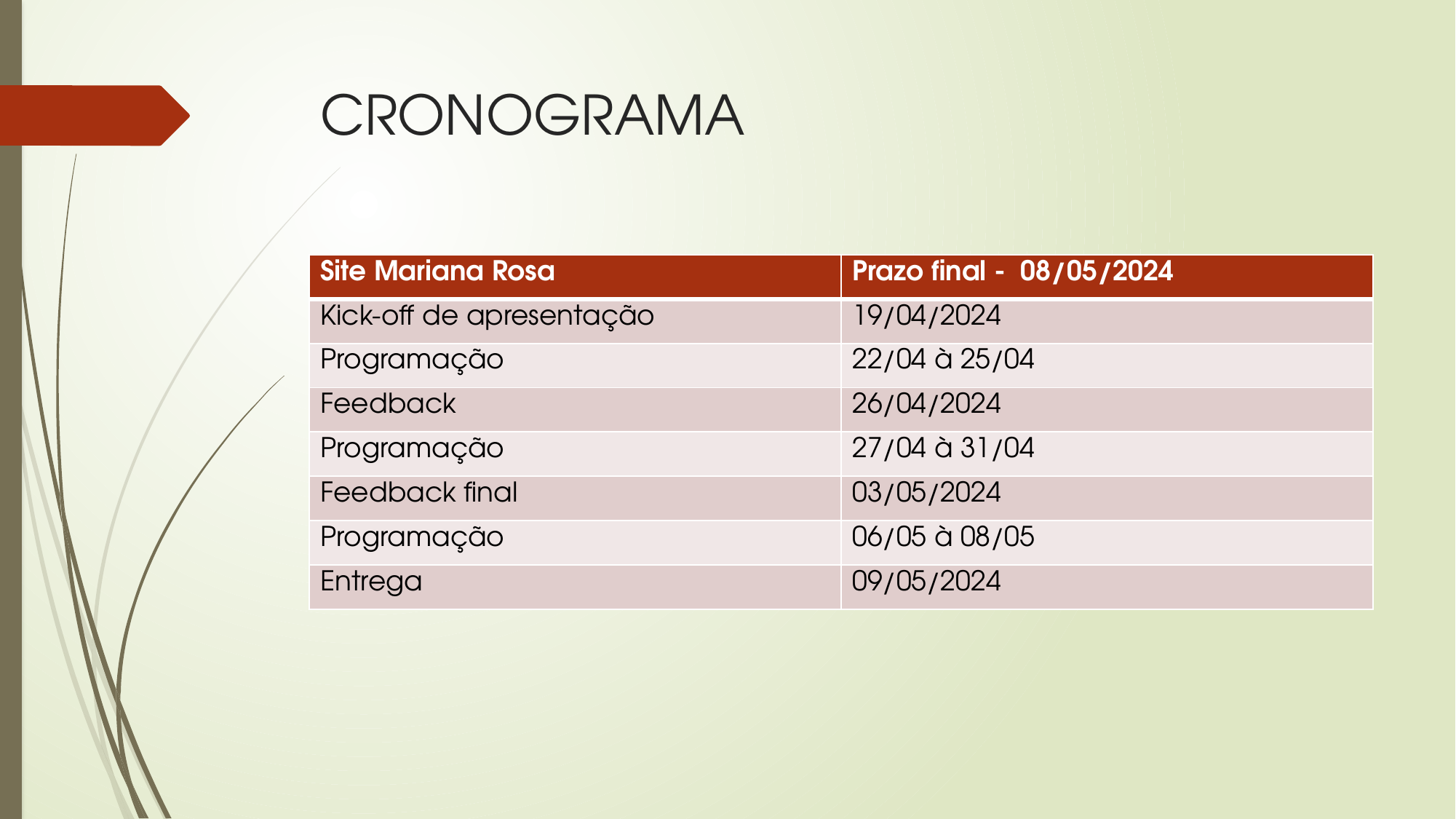

# CRONOGRAMA
| Site Mariana Rosa | Prazo final - 08/05/2024 |
| --- | --- |
| Kick-off de apresentação | 19/04/2024 |
| Programação | 22/04 à 25/04 |
| Feedback | 26/04/2024 |
| Programação | 27/04 à 31/04 |
| Feedback final | 03/05/2024 |
| Programação | 06/05 à 08/05 |
| Entrega | 09/05/2024 |